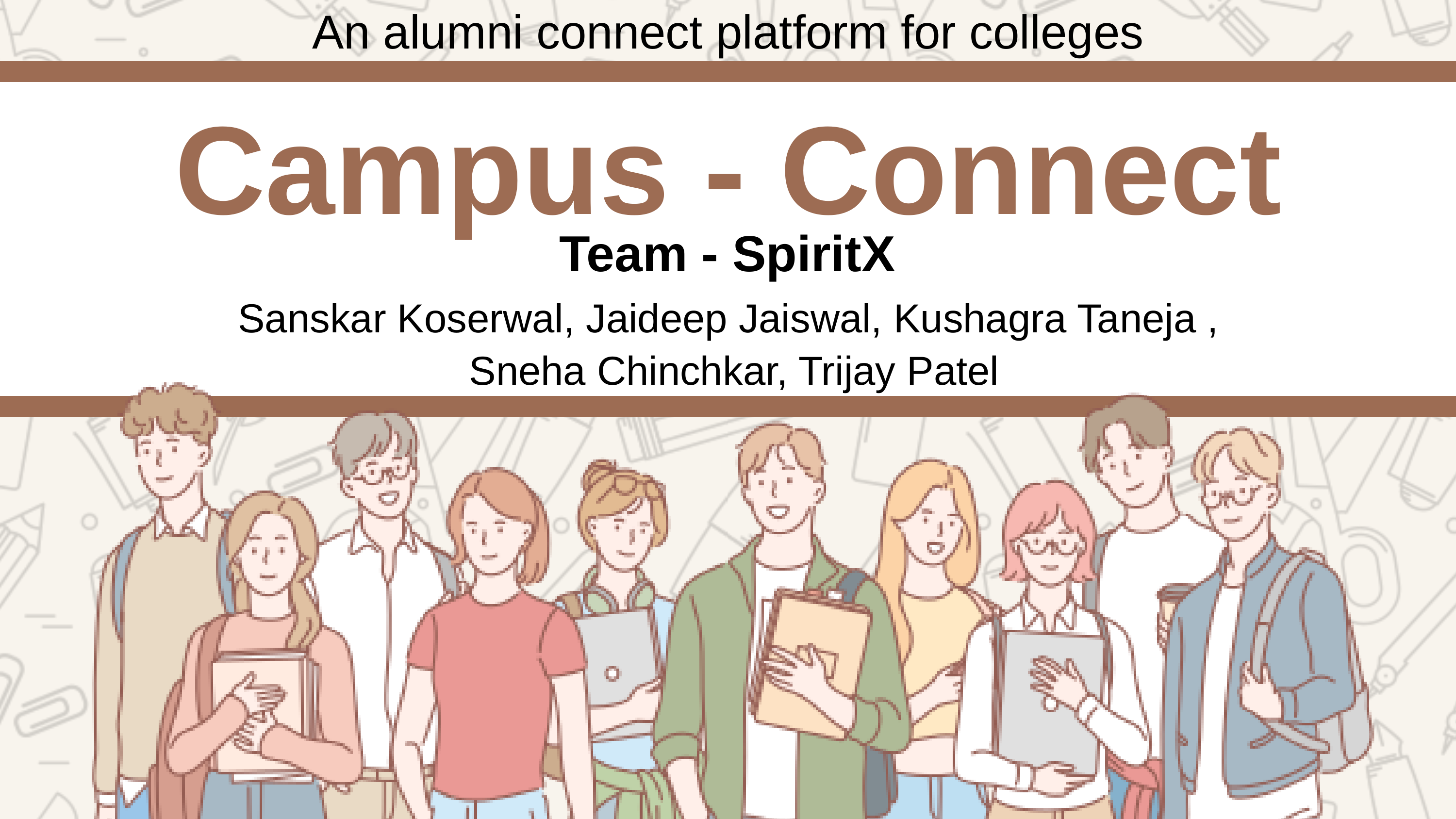

An alumni connect platform for colleges

Campus - Connect

Team - SpiritX
Sanskar Koserwal, Jaideep Jaiswal, Kushagra Taneja ,
 Sneha Chinchkar, Trijay Patel